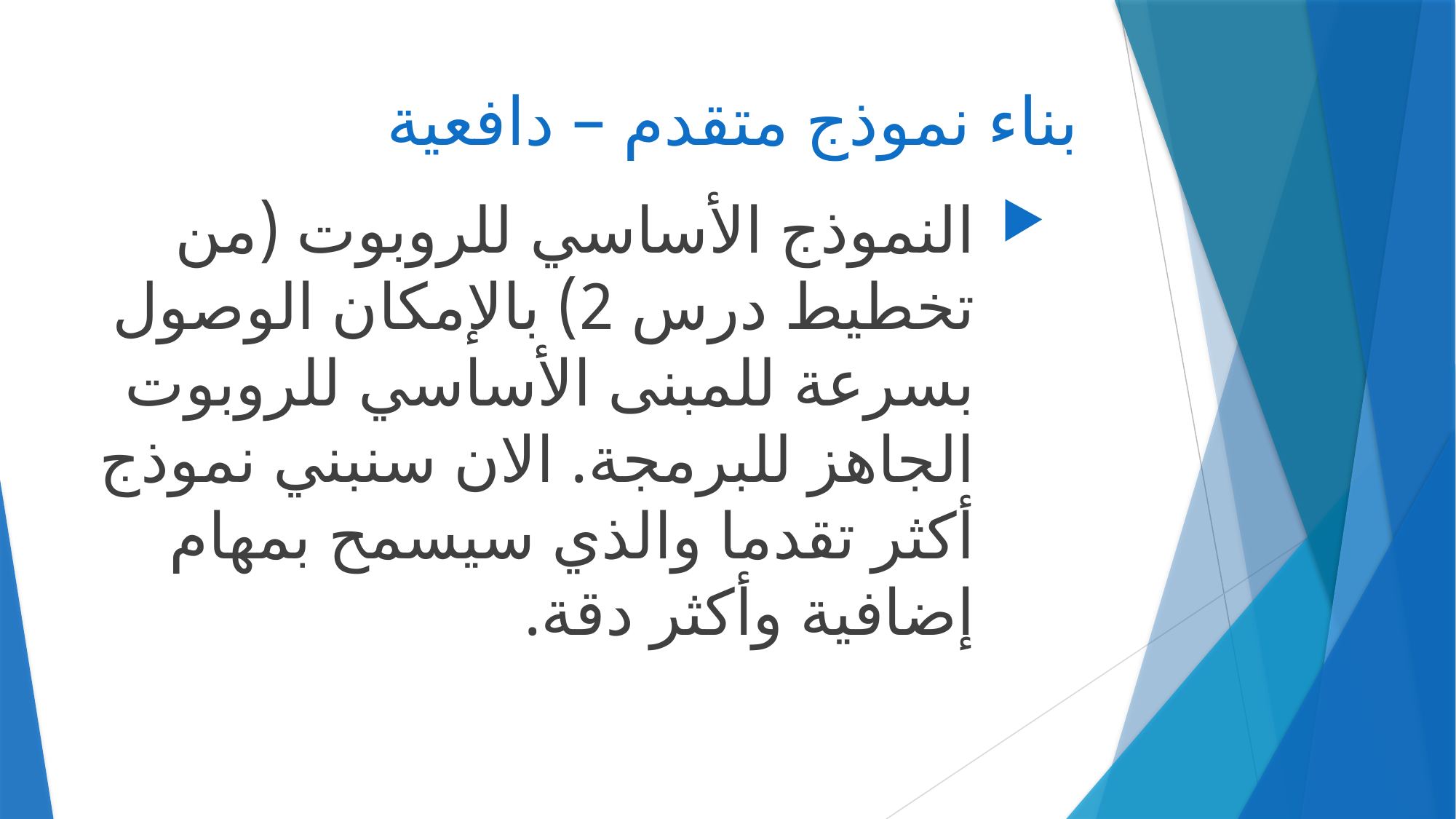

# بناء نموذج متقدم – دافعية
النموذج الأساسي للروبوت (من تخطيط درس 2) بالإمكان الوصول بسرعة للمبنى الأساسي للروبوت الجاهز للبرمجة. الان سنبني نموذج أكثر تقدما والذي سيسمح بمهام إضافية وأكثر دقة.